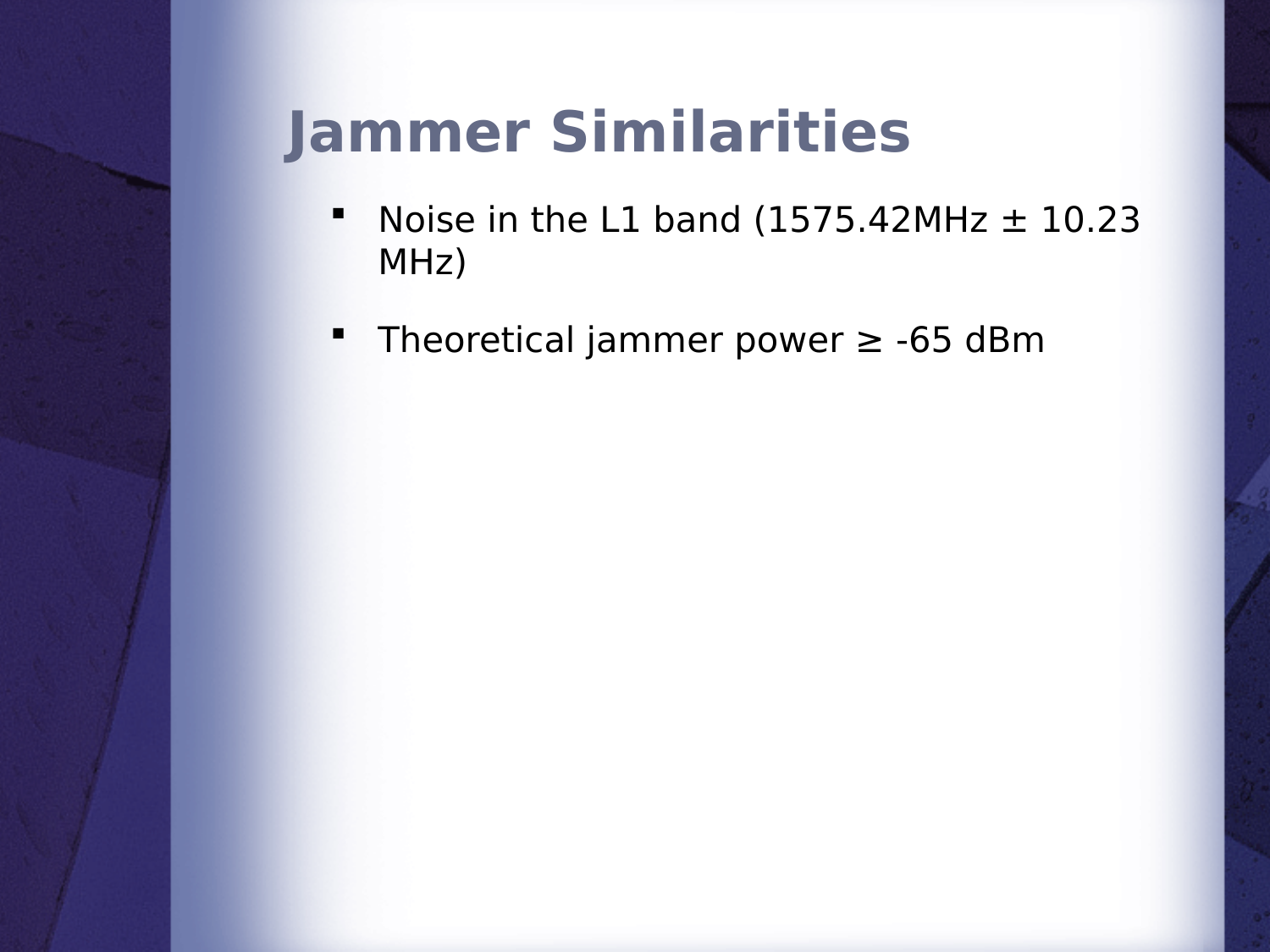

# Jammer Similarities
Noise in the L1 band (1575.42MHz ± 10.23 MHz)
Theoretical jammer power ≥ -65 dBm